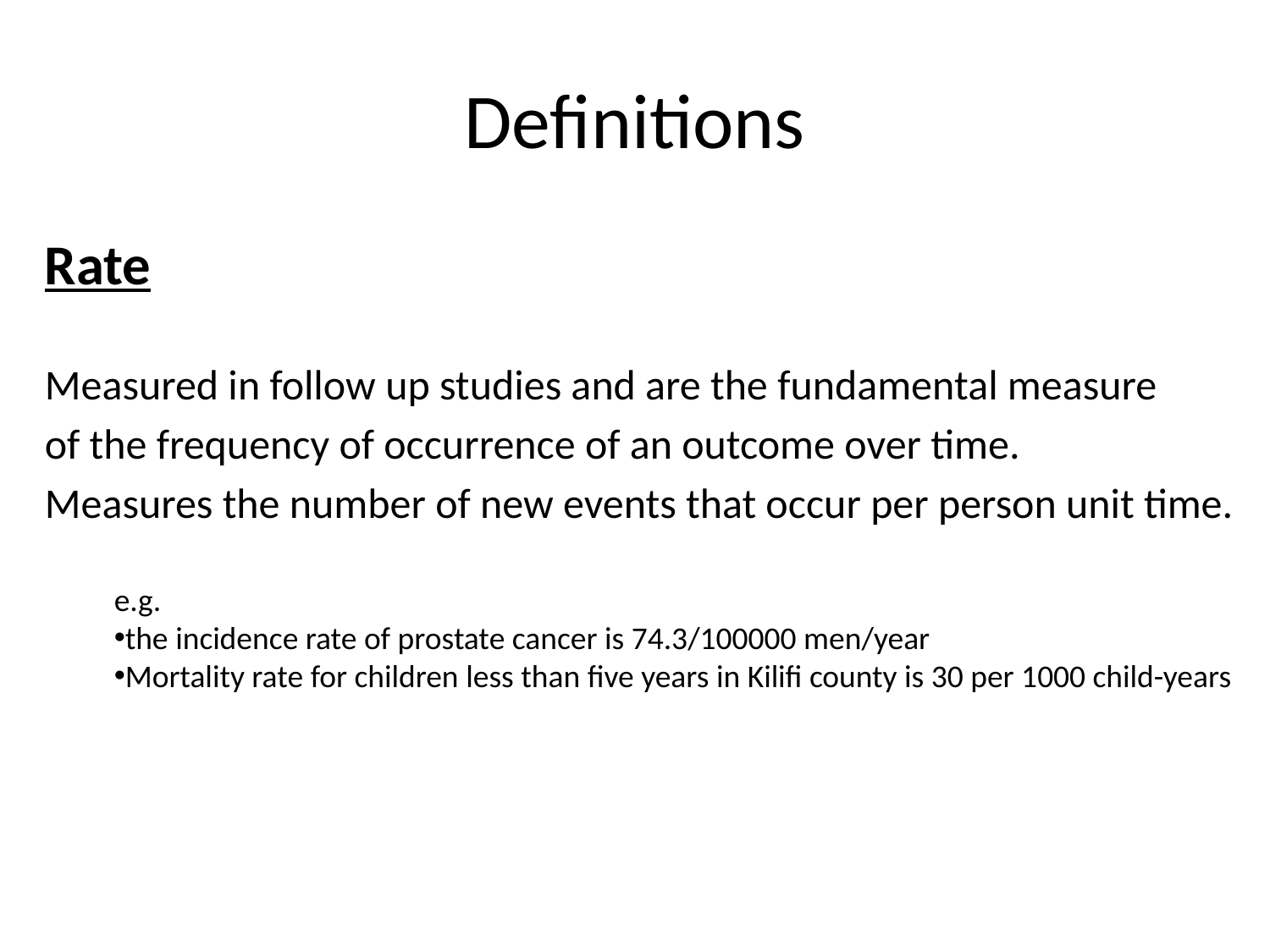

# Definitions
Rate
Measured in follow up studies and are the fundamental measure
of the frequency of occurrence of an outcome over time.
Measures the number of new events that occur per person unit time.

e.g.
the incidence rate of prostate cancer is 74.3/100000 men/year
Mortality rate for children less than five years in Kilifi county is 30 per 1000 child-years